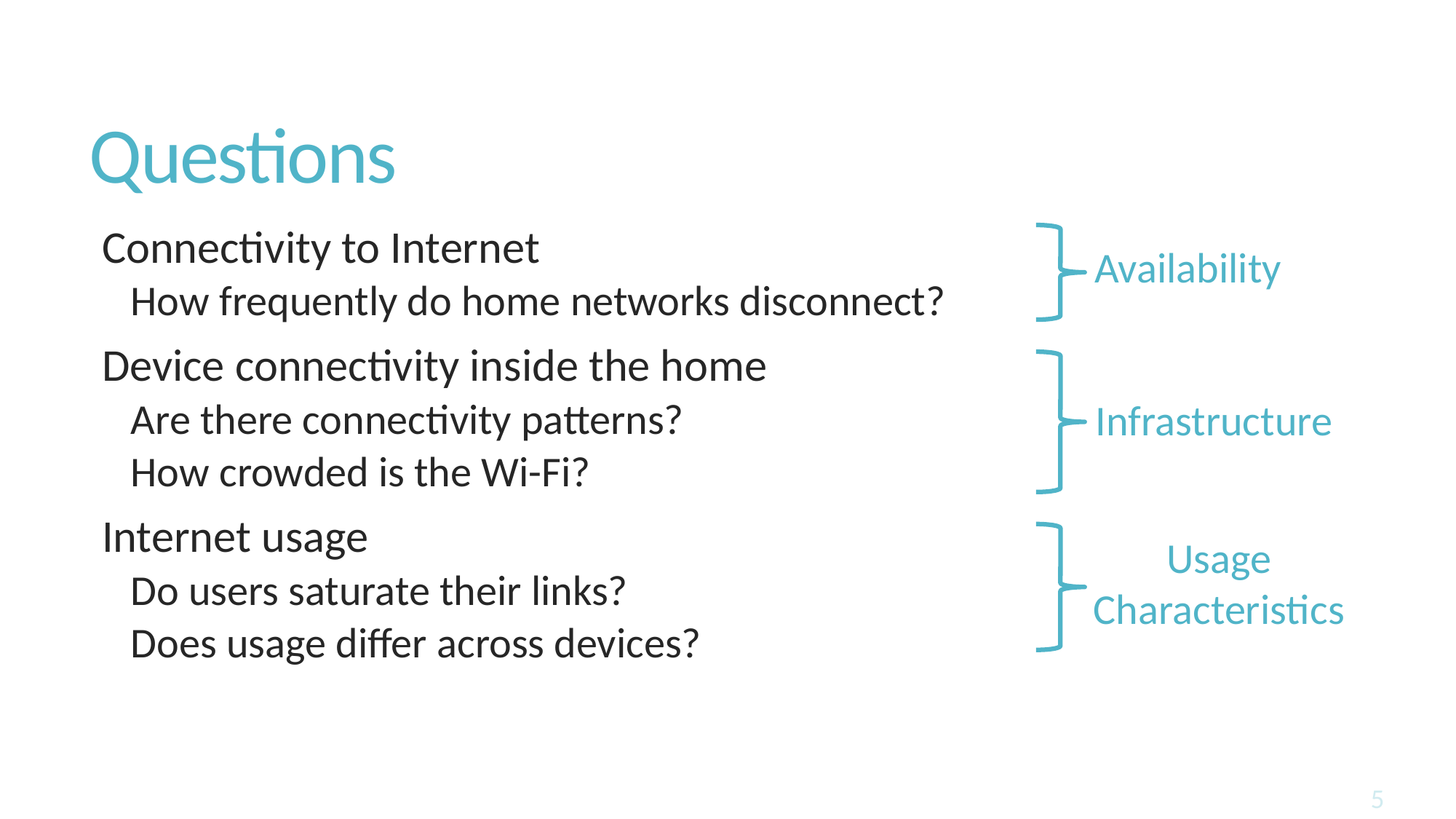

# Questions
Connectivity to Internet
How frequently do home networks disconnect?
Device connectivity inside the home
Are there connectivity patterns?
How crowded is the Wi-Fi?
Internet usage
Do users saturate their links?
Does usage differ across devices?

Availability

Infrastructure

Usage
Characteristics
5